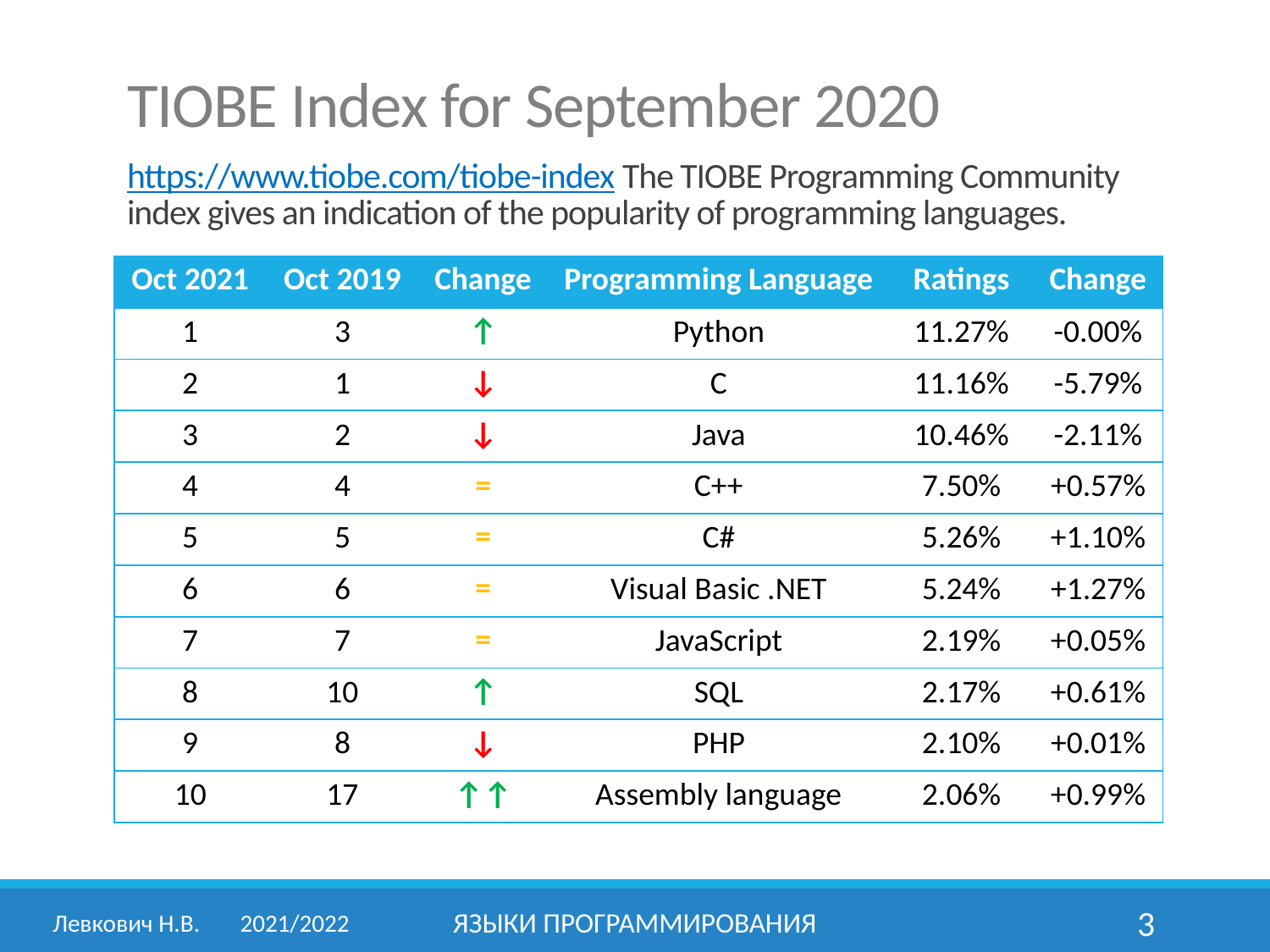

# TIOBE Index for September 2020 https://www.tiobe.com/tiobe-index The TIOBE Programming Community index gives an indication of the popularity of programming languages.
| Oct 2021 | Oct 2019 | Change | Programming Language | Ratings | Change |
| --- | --- | --- | --- | --- | --- |
| 1 | 3 | ↑ | Python | 11.27% | -0.00% |
| 2 | 1 | ↓ | C | 11.16% | -5.79% |
| 3 | 2 | ↓ | Java | 10.46% | -2.11% |
| 4 | 4 | = | C++ | 7.50% | +0.57% |
| 5 | 5 | = | C# | 5.26% | +1.10% |
| 6 | 6 | = | Visual Basic .NET | 5.24% | +1.27% |
| 7 | 7 | = | JavaScript | 2.19% | +0.05% |
| 8 | 10 | ↑ | SQL | 2.17% | +0.61% |
| 9 | 8 | ↓ | PHP | 2.10% | +0.01% |
| 10 | 17 | ↑↑ | Assembly language | 2.06% | +0.99% |
Левкович Н.В.	2021/2022
Языки программирования
3